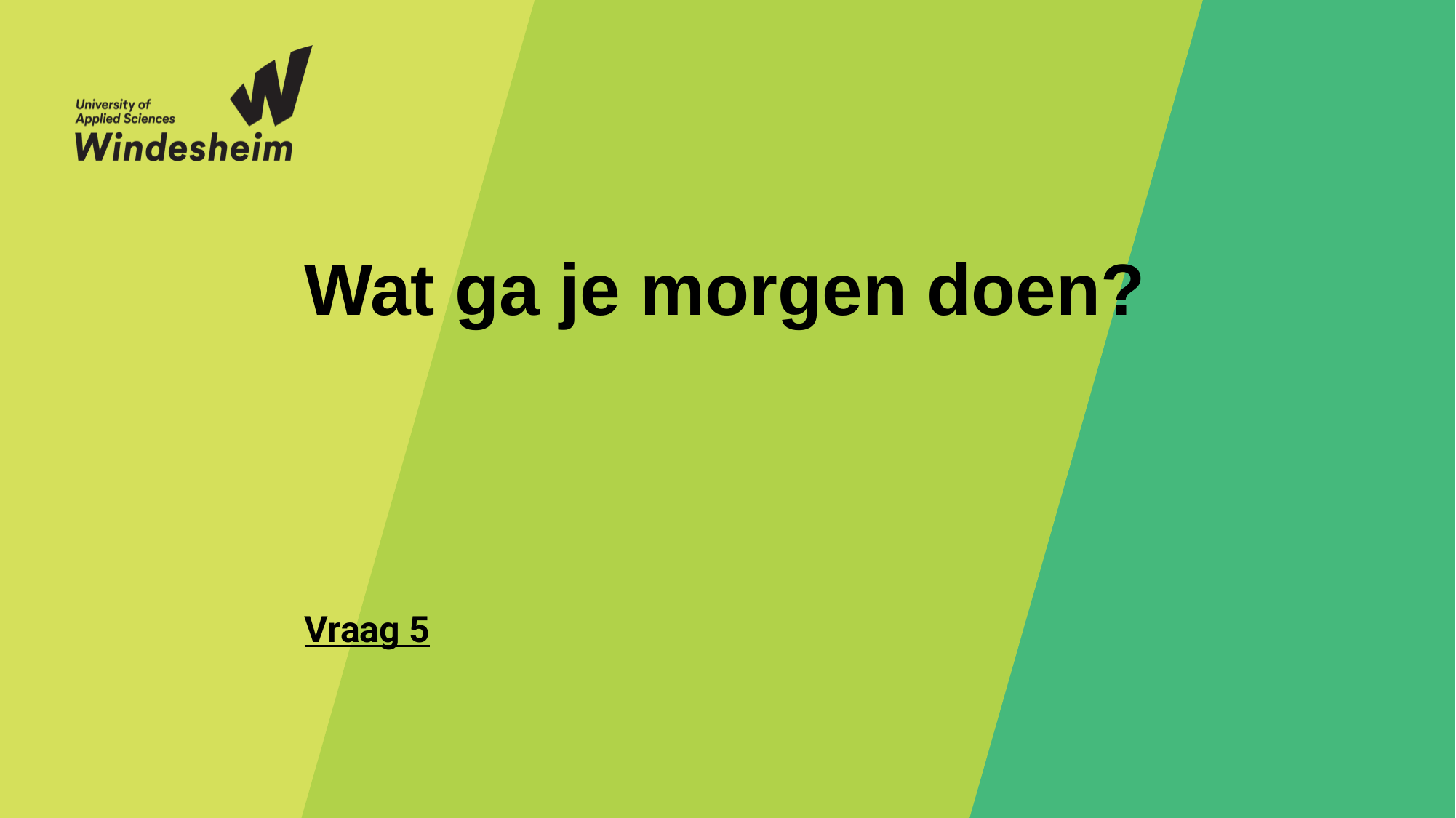

# Wat ga je morgen doen?
Vraag 5